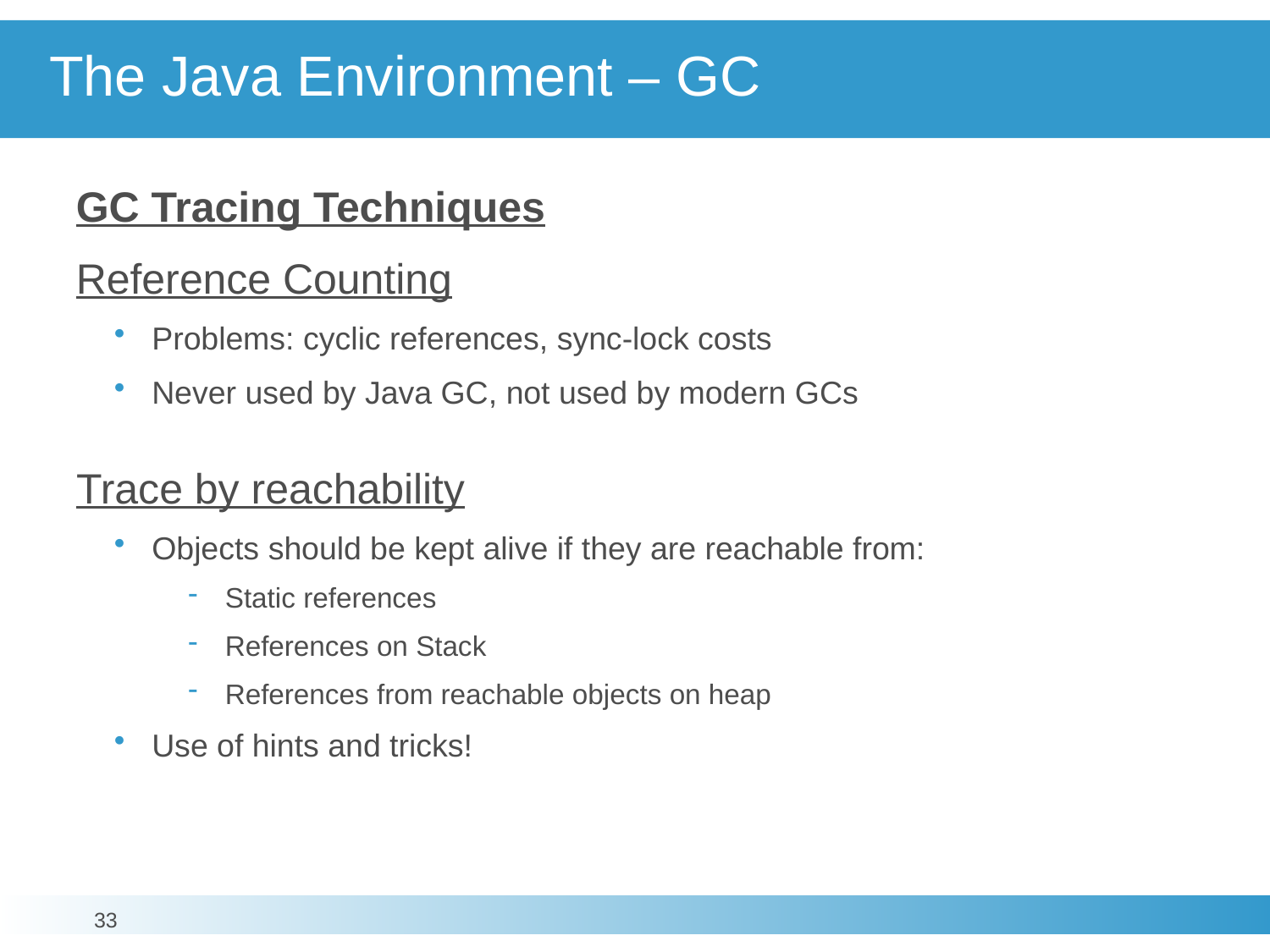

# The Java Environment – GC

GC Tracing Techniques
Reference Counting
Problems: cyclic references, sync-lock costs
Never used by Java GC, not used by modern GCs

Trace by reachability
Objects should be kept alive if they are reachable from:
Static references
References on Stack
References from reachable objects on heap
Use of hints and tricks!
33